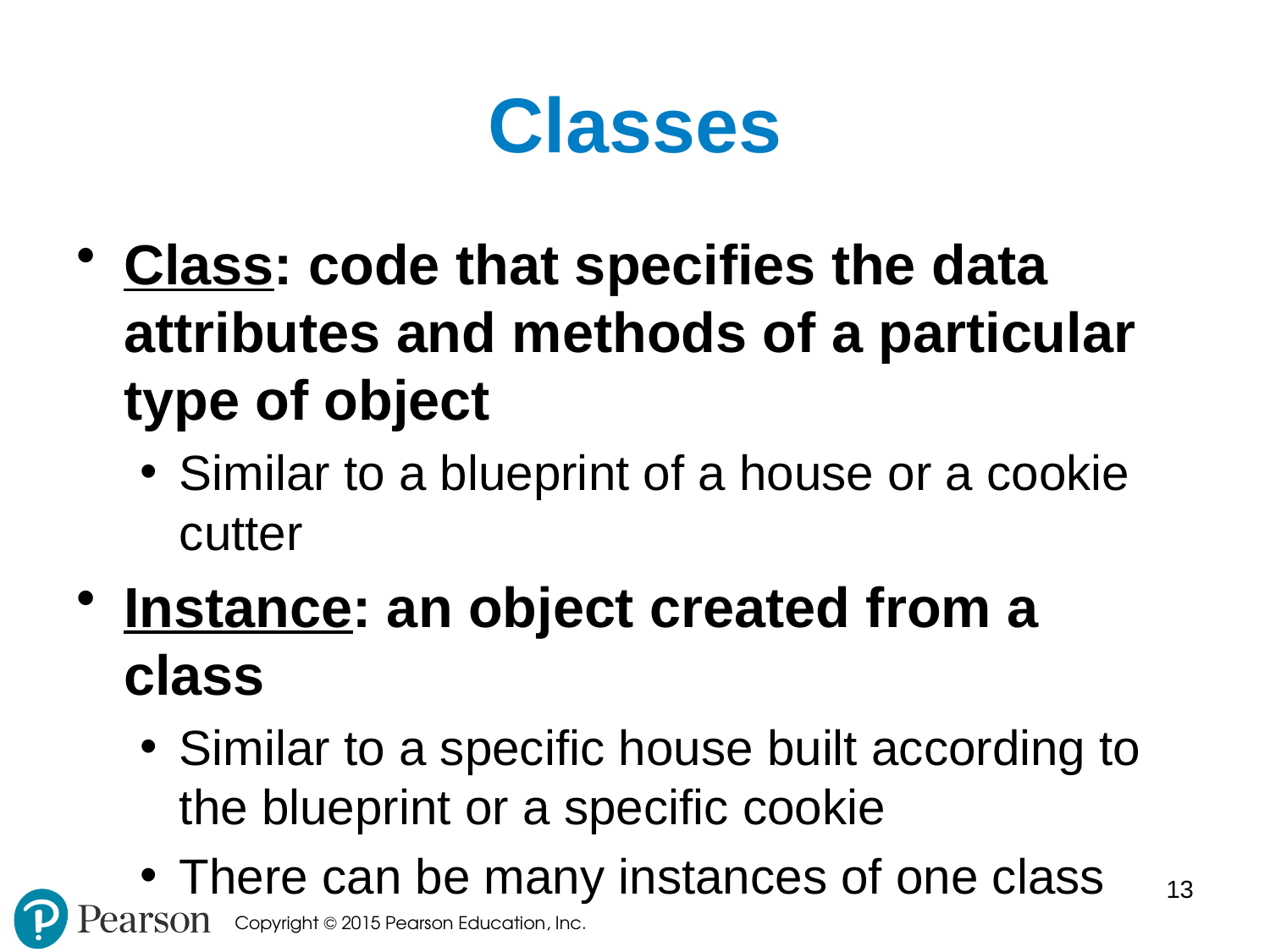

# Classes
Class: code that specifies the data attributes and methods of a particular type of object
Similar to a blueprint of a house or a cookie cutter
Instance: an object created from a class
Similar to a specific house built according to the blueprint or a specific cookie
There can be many instances of one class

13